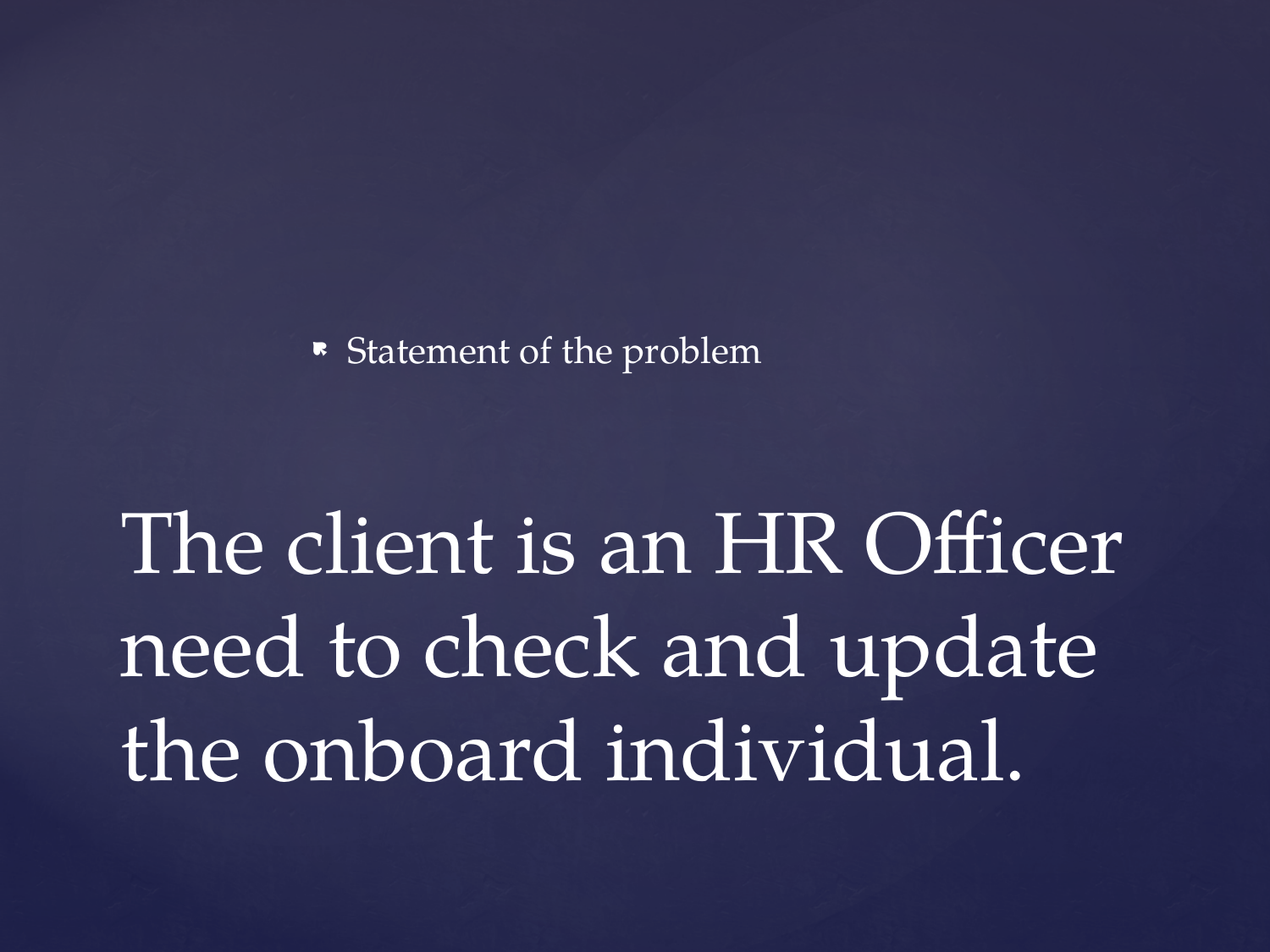

Statement of the problem
# The client is an HR Officer need to check and update the onboard individual.